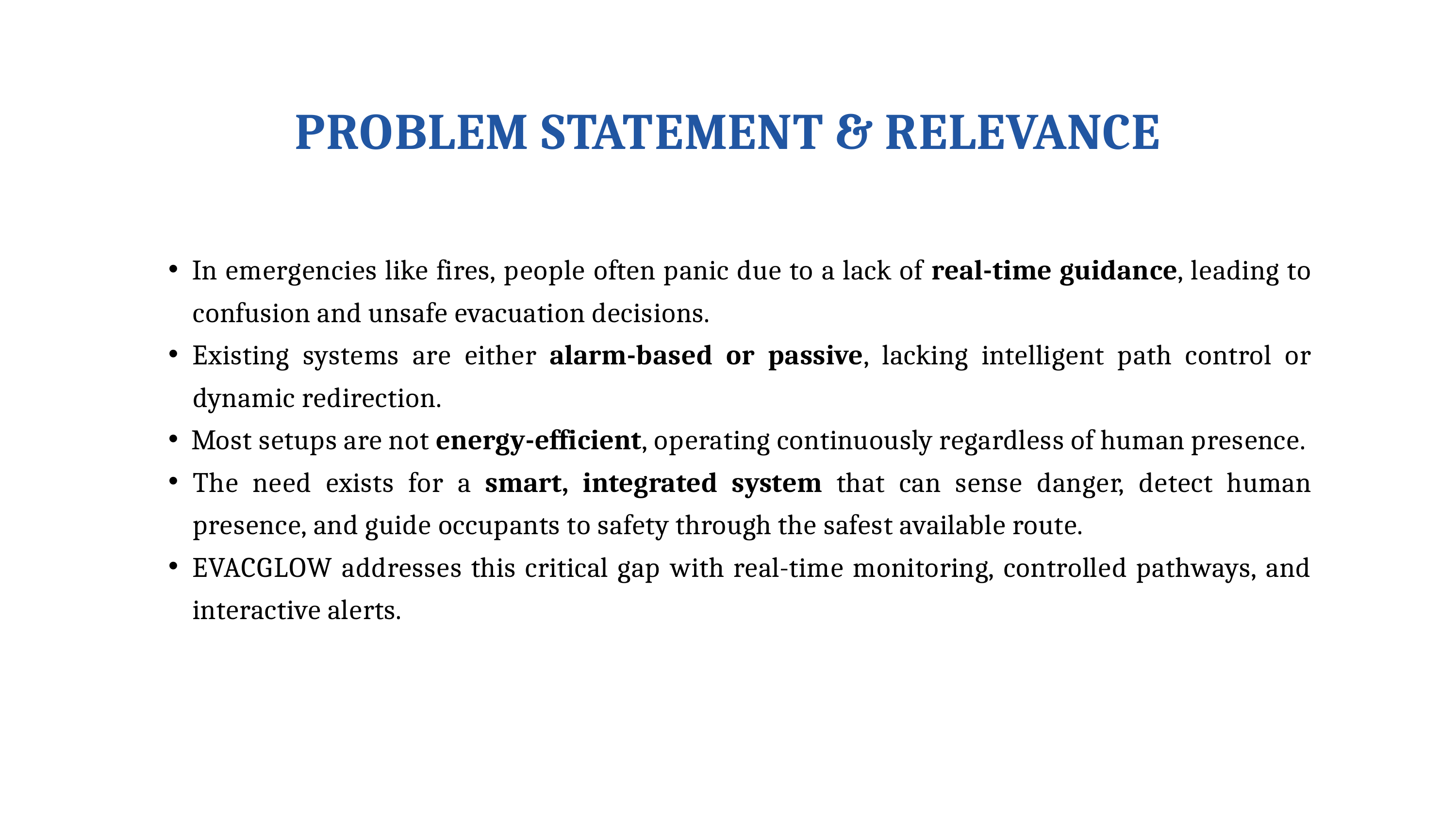

PROBLEM STATEMENT & RELEVANCE
In emergencies like fires, people often panic due to a lack of real-time guidance, leading to confusion and unsafe evacuation decisions.
Existing systems are either alarm-based or passive, lacking intelligent path control or dynamic redirection.
Most setups are not energy-efficient, operating continuously regardless of human presence.
The need exists for a smart, integrated system that can sense danger, detect human presence, and guide occupants to safety through the safest available route.
EVACGLOW addresses this critical gap with real-time monitoring, controlled pathways, and interactive alerts.